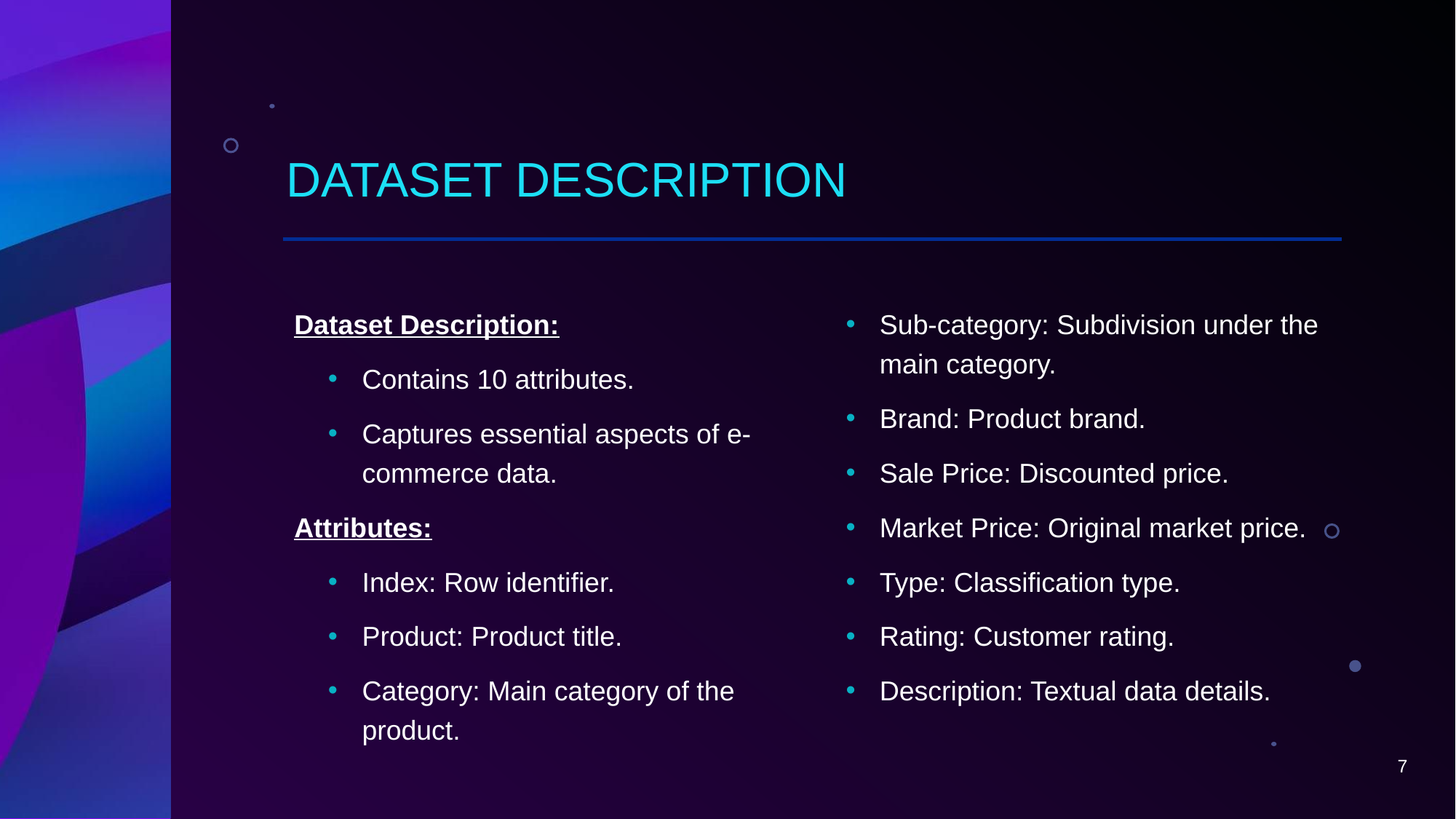

# Dataset description
Dataset Description:
Contains 10 attributes.
Captures essential aspects of e-commerce data.
Attributes:
Index: Row identifier.
Product: Product title.
Category: Main category of the product.
Sub-category: Subdivision under the main category.
Brand: Product brand.
Sale Price: Discounted price.
Market Price: Original market price.
Type: Classification type.
Rating: Customer rating.
Description: Textual data details.
7